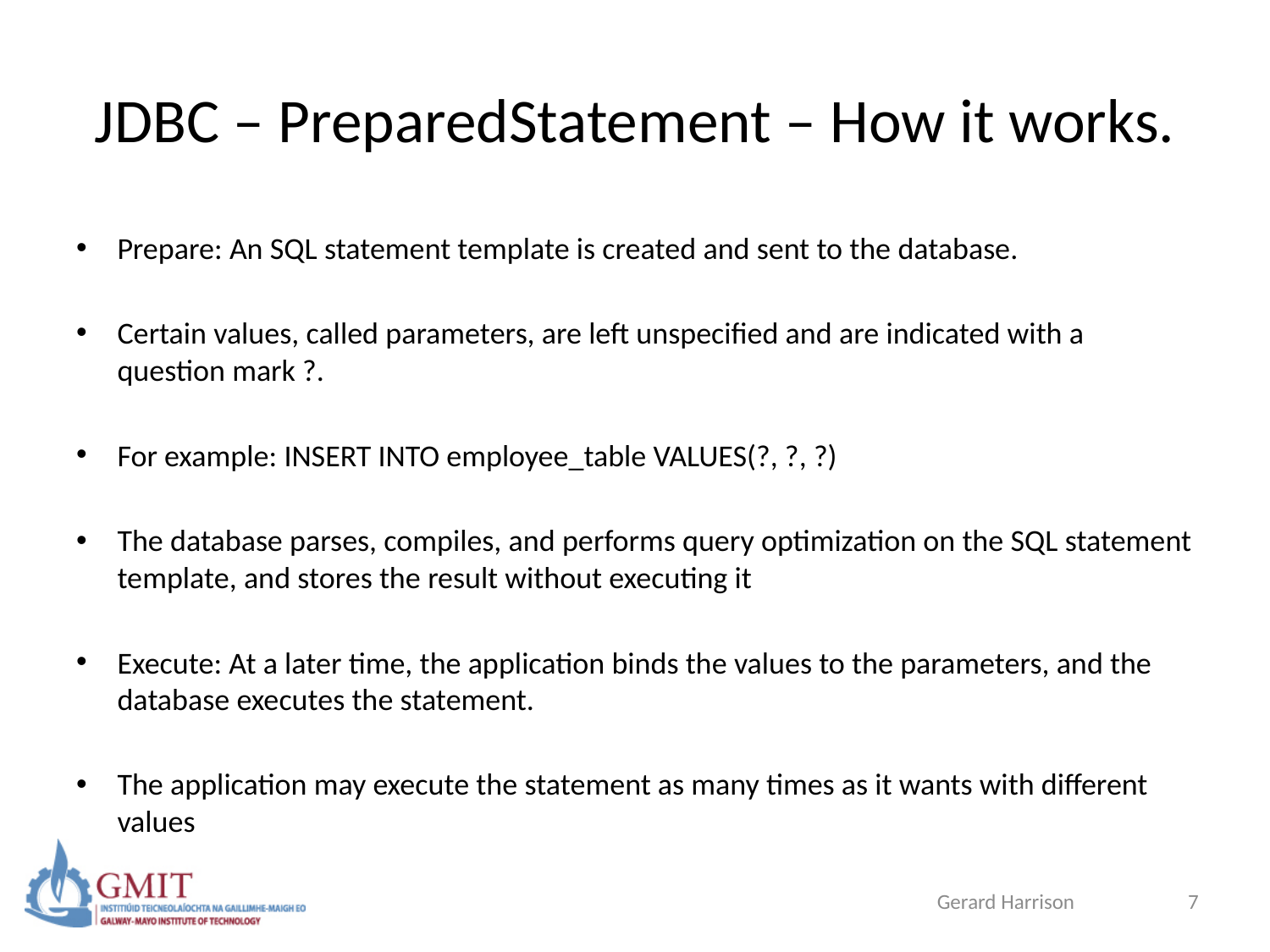

# JDBC – PreparedStatement – How it works.
Prepare: An SQL statement template is created and sent to the database.

Certain values, called parameters, are left unspecified and are indicated with a question mark ?.

For example: INSERT INTO employee_table VALUES(?, ?, ?)

The database parses, compiles, and performs query optimization on the SQL statement template, and stores the result without executing it

Execute: At a later time, the application binds the values to the parameters, and the database executes the statement.

The application may execute the statement as many times as it wants with different values
Gerard Harrison
7